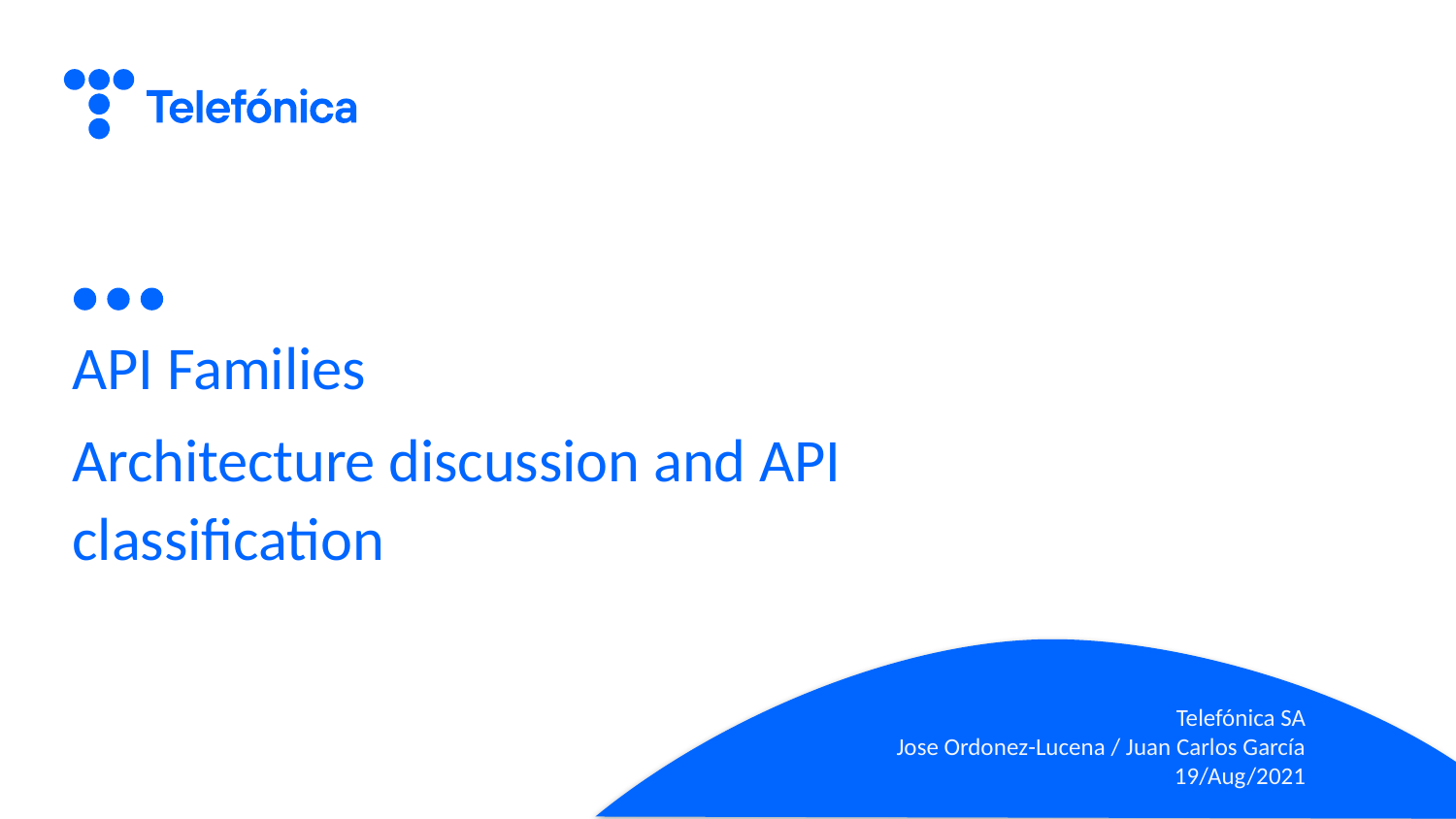

API Families
Architecture discussion and API classification

Telefónica SA
Jose Ordonez-Lucena / Juan Carlos García
19/Aug/2021